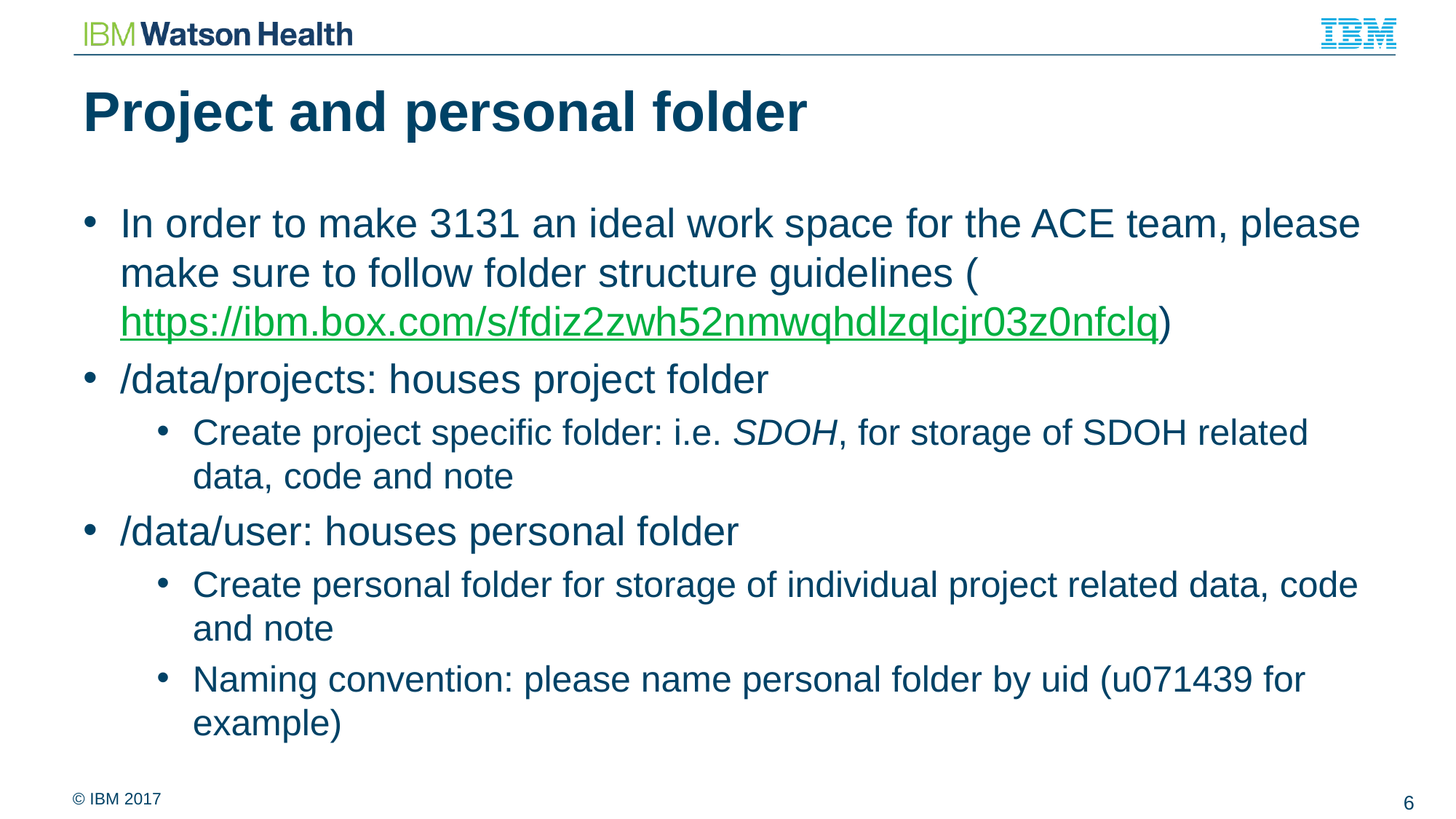

# Project and personal folder
In order to make 3131 an ideal work space for the ACE team, please make sure to follow folder structure guidelines (https://ibm.box.com/s/fdiz2zwh52nmwqhdlzqlcjr03z0nfclq)
/data/projects: houses project folder
Create project specific folder: i.e. SDOH, for storage of SDOH related data, code and note
/data/user: houses personal folder
Create personal folder for storage of individual project related data, code and note
Naming convention: please name personal folder by uid (u071439 for example)